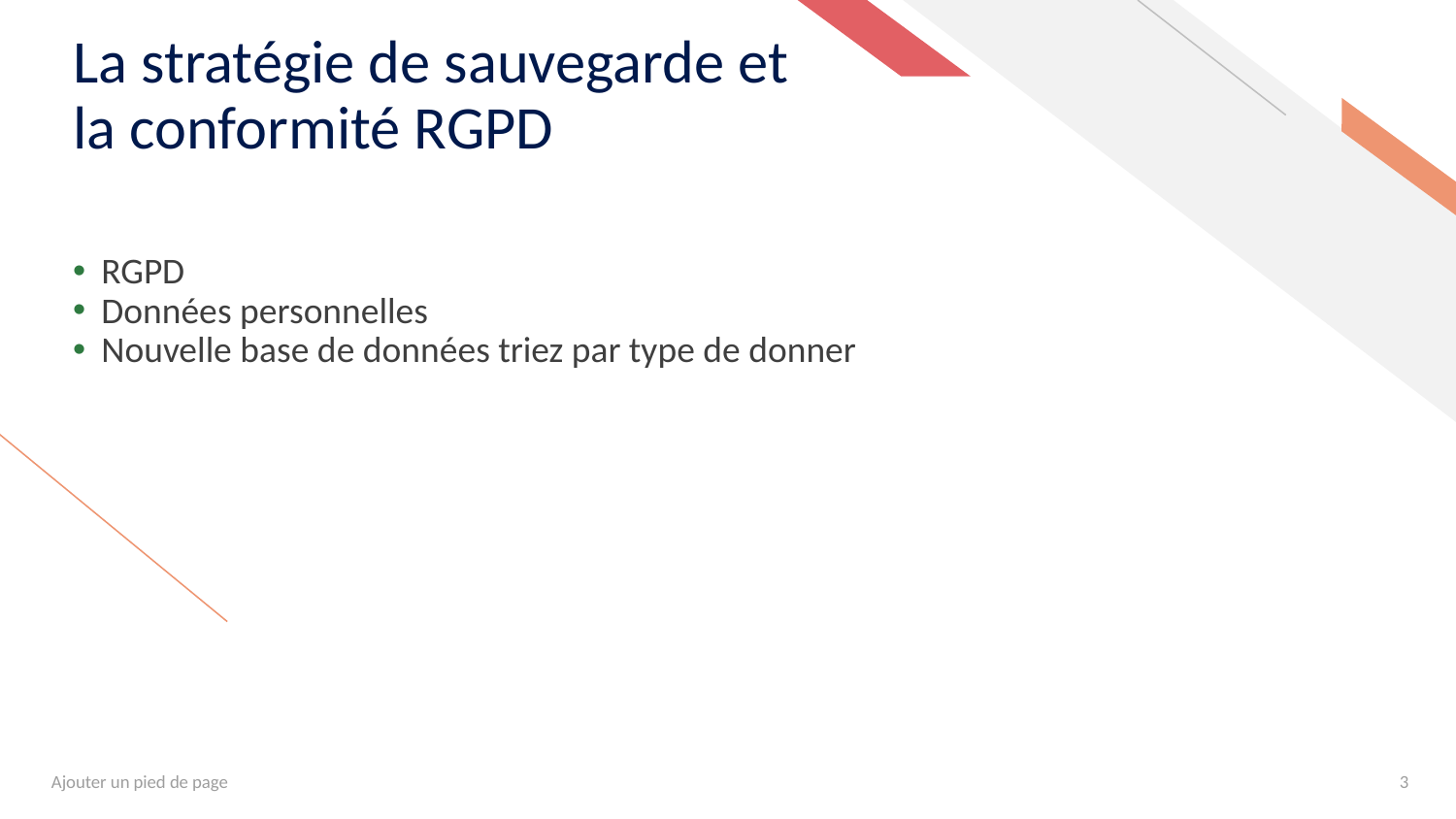

# La stratégie de sauvegarde et la conformité RGPD
RGPD
Données personnelles
Nouvelle base de données triez par type de donner
Ajouter un pied de page
3